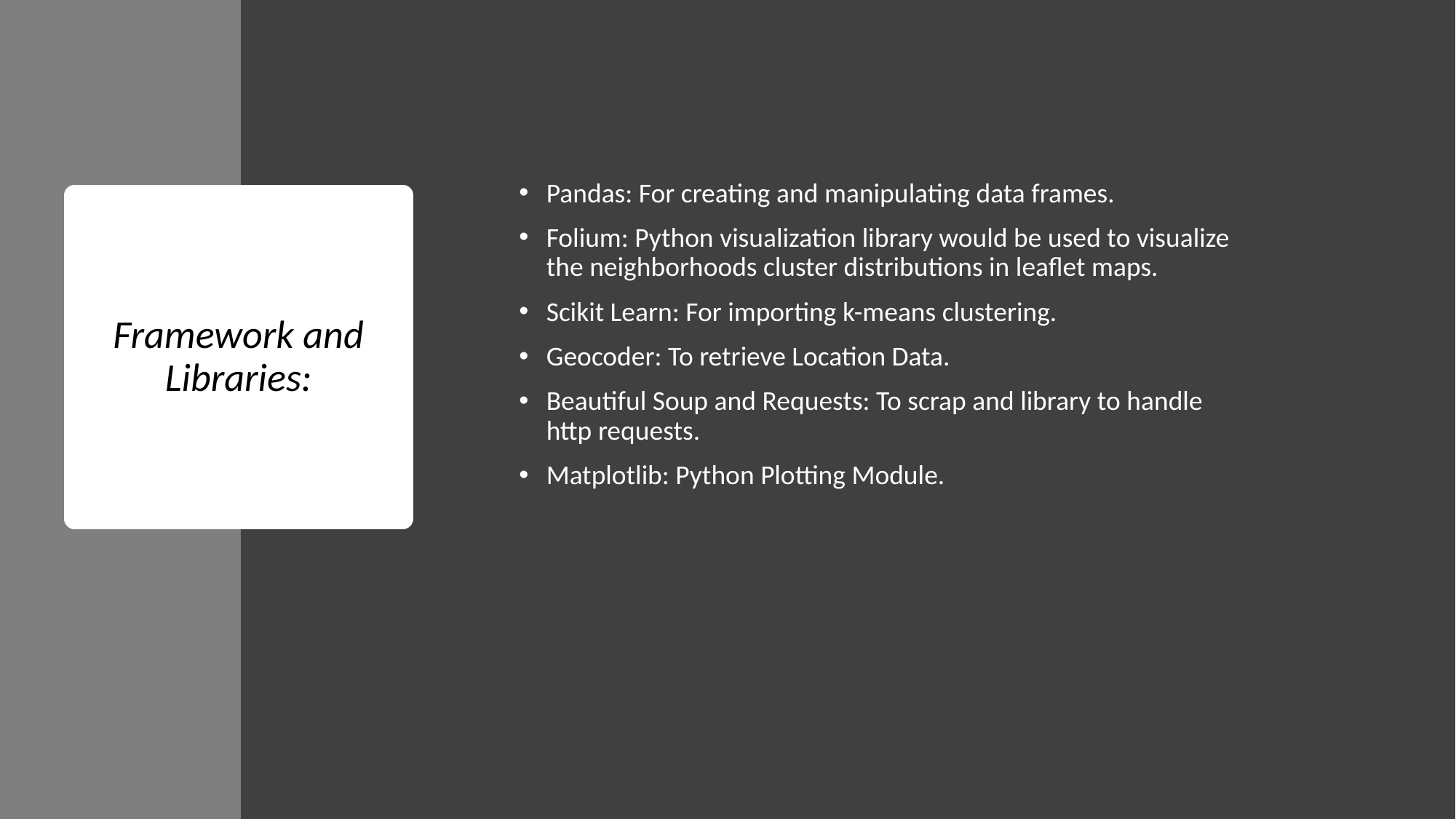

Pandas: For creating and manipulating data frames.
Folium: Python visualization library would be used to visualize the neighborhoods cluster distributions in leaflet maps.
Scikit Learn: For importing k-means clustering.
Geocoder: To retrieve Location Data.
Beautiful Soup and Requests: To scrap and library to handle http requests.
Matplotlib: Python Plotting Module.

# Framework and Libraries: